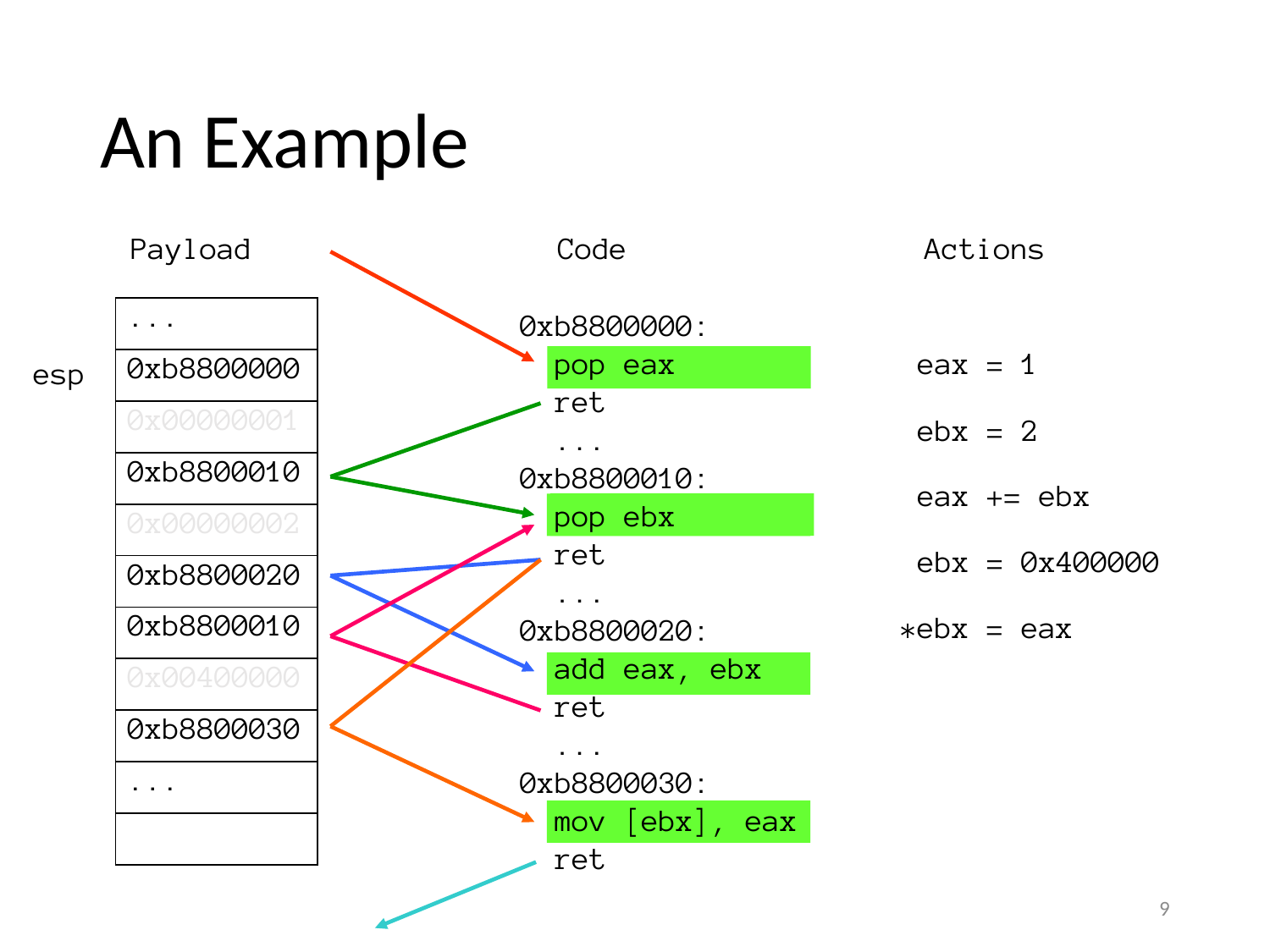

# An Example
Payload
Code
Actions

| ... |
| --- |
| 0xb8800000 |
| 0x00000001 |
| 0xb8800010 |
| 0x00000002 |
| 0xb8800020 |
| 0xb8800010 |
| 0x00400000 |
| 0xb8800030 |
| ... |
|  |
0xb8800000:
  pop eax
  ret
  ...
0xb8800010:
  pop ebx
  ret
  ...
0xb8800020:
  add eax, ebx
  ret
  ...
0xb8800030:
  mov [ebx], eax
  ret
 eax = 1

esp
 ebx = 2

 eax += ebx

 ebx = 0x400000

*ebx = eax

9